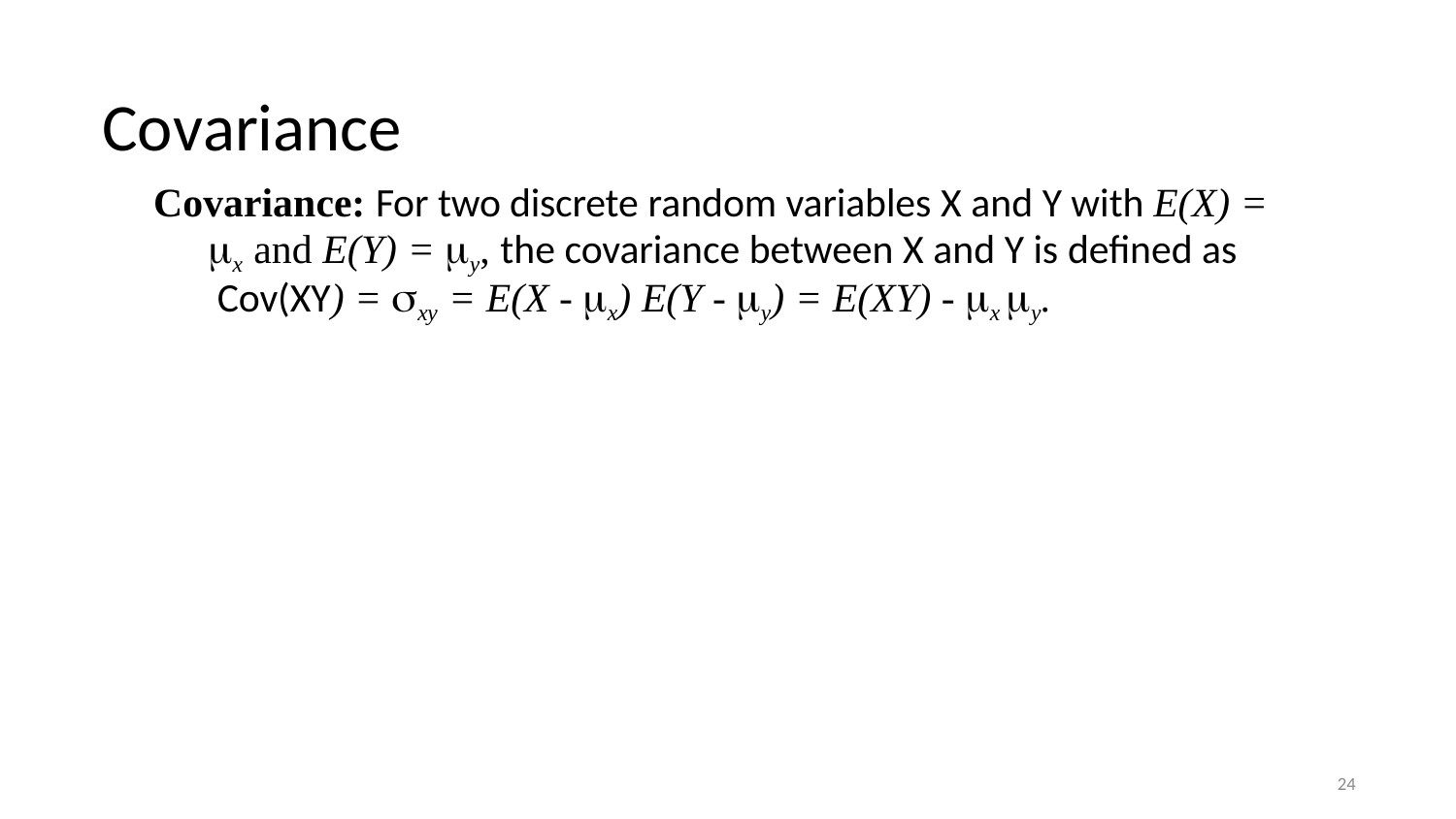

# Covariance
Covariance: For two discrete random variables X and Y with E(X) =
μx and E(Y) = μy, the covariance between X and Y is defined as  Cov(XY) = σxy = E(X - μx) E(Y - μy) = E(XY) - μx μy.
24